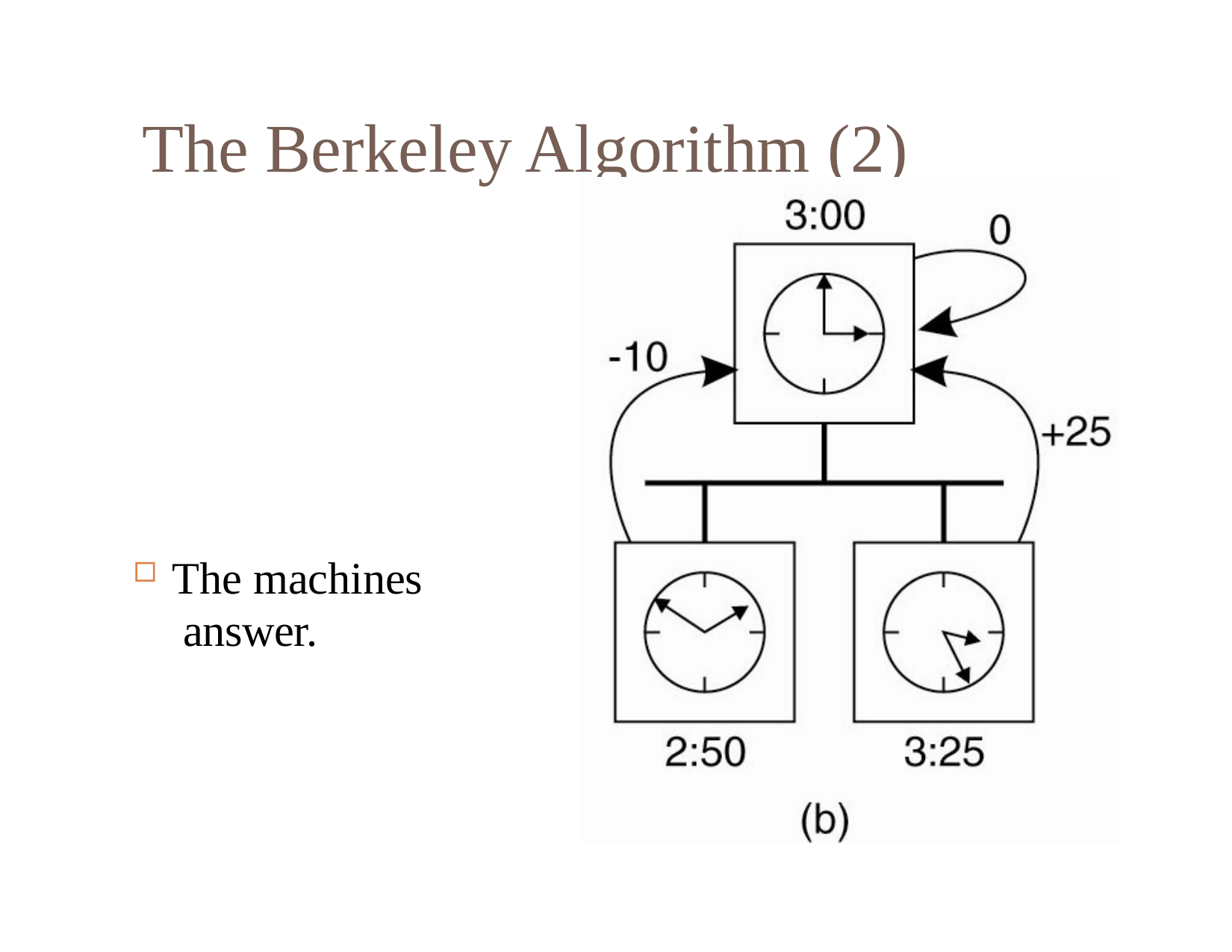

# The Berkeley Algorithm (2)

The machines  answer.